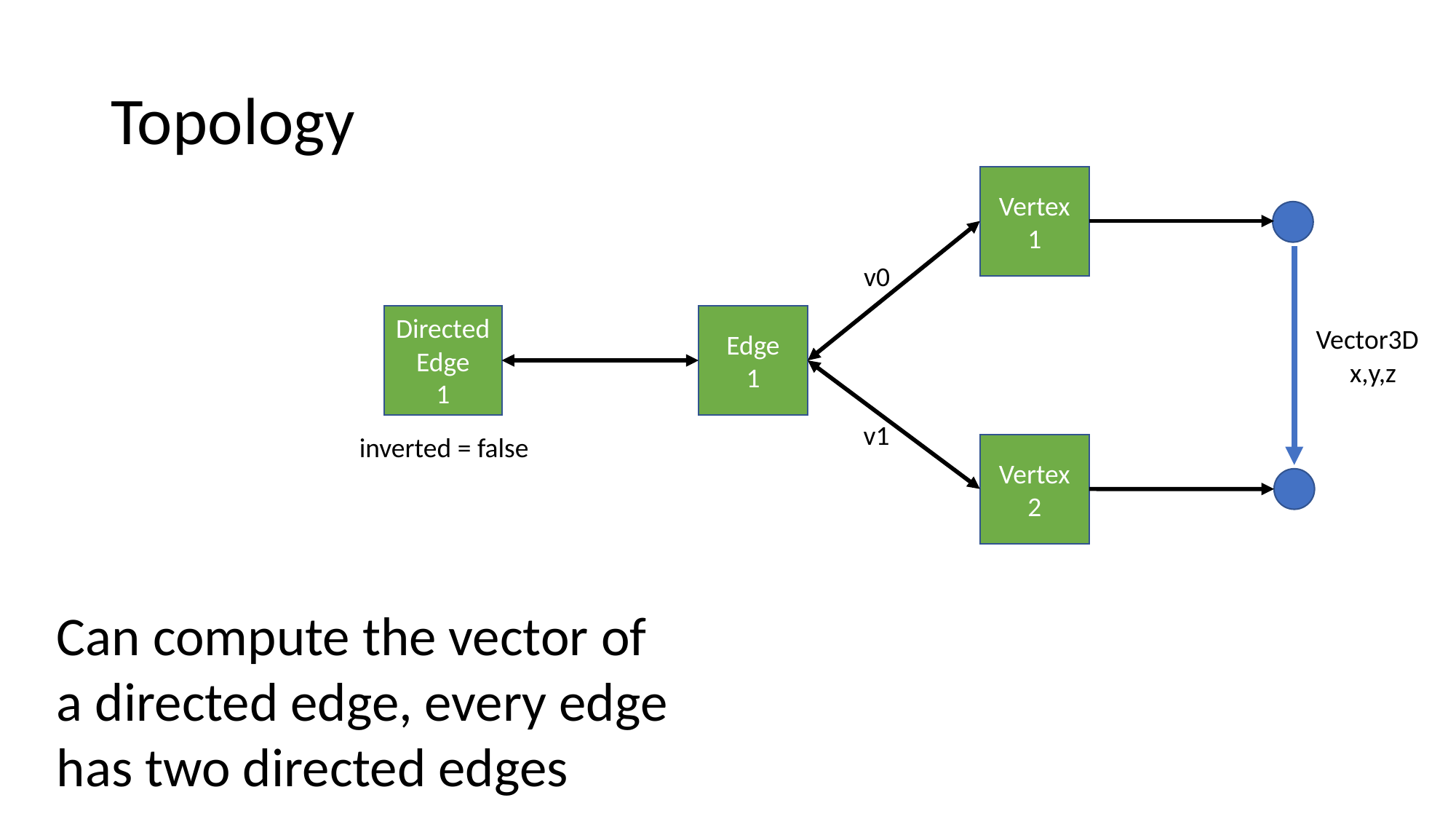

# Topology

Vertex
1
v0
Directed Edge
1
Edge
1
Vector3D
x,y,z
v1
inverted = false
Vertex
2

Can compute the vector of a directed edge, every edge has two directed edges